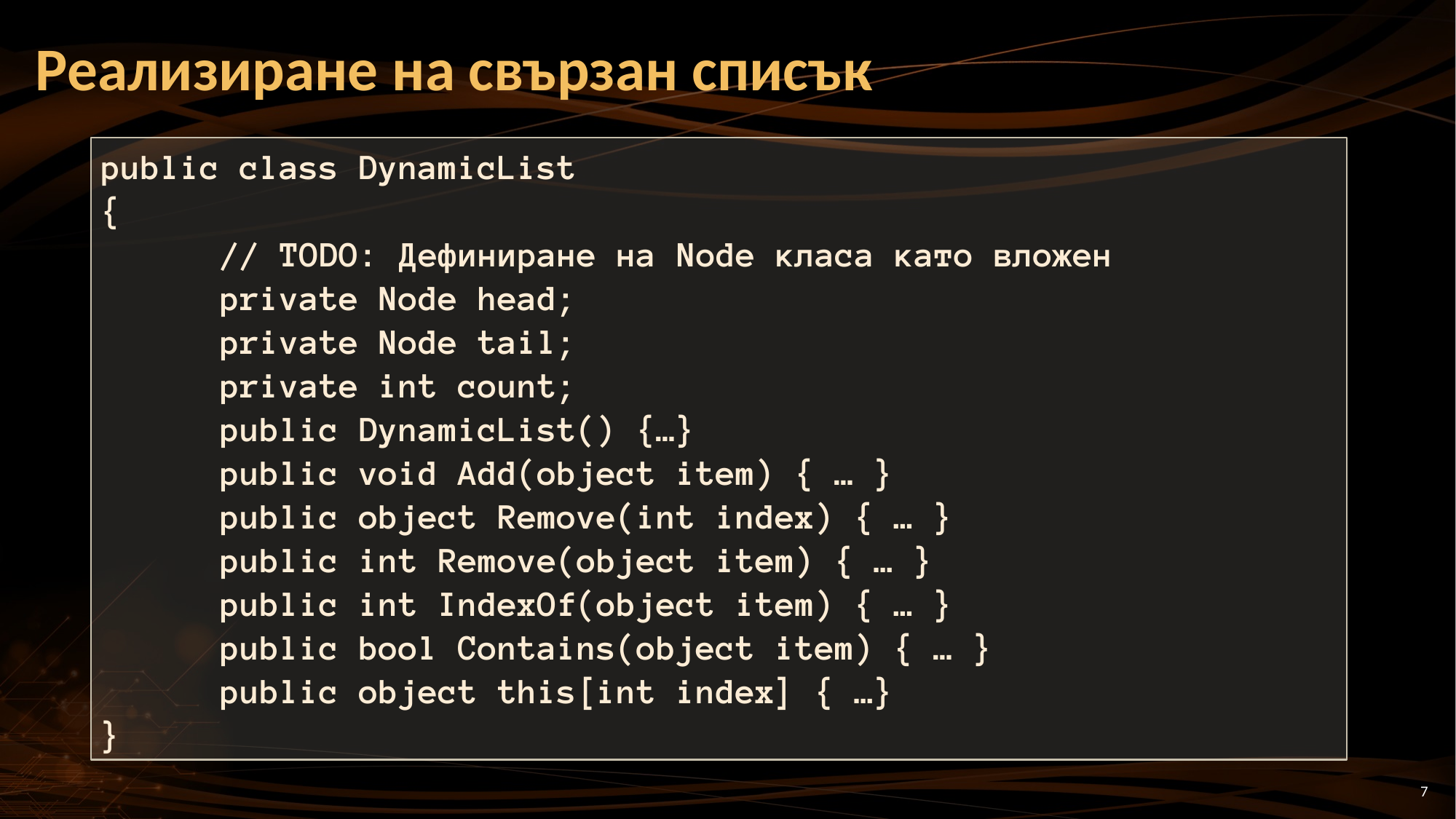

# Реализиране на свързан списък
public class DynamicList
{
      // TODO: Дефиниране на Node класа като вложен
      private Node head;
      private Node tail;
      private int count;
      public DynamicList() {…}
      public void Add(object item) { … }
      public object Remove(int index) { … }
      public int Remove(object item) { … }
      public int IndexOf(object item) { … }
      public bool Contains(object item) { … }
      public object this[int index] { …}
}
7